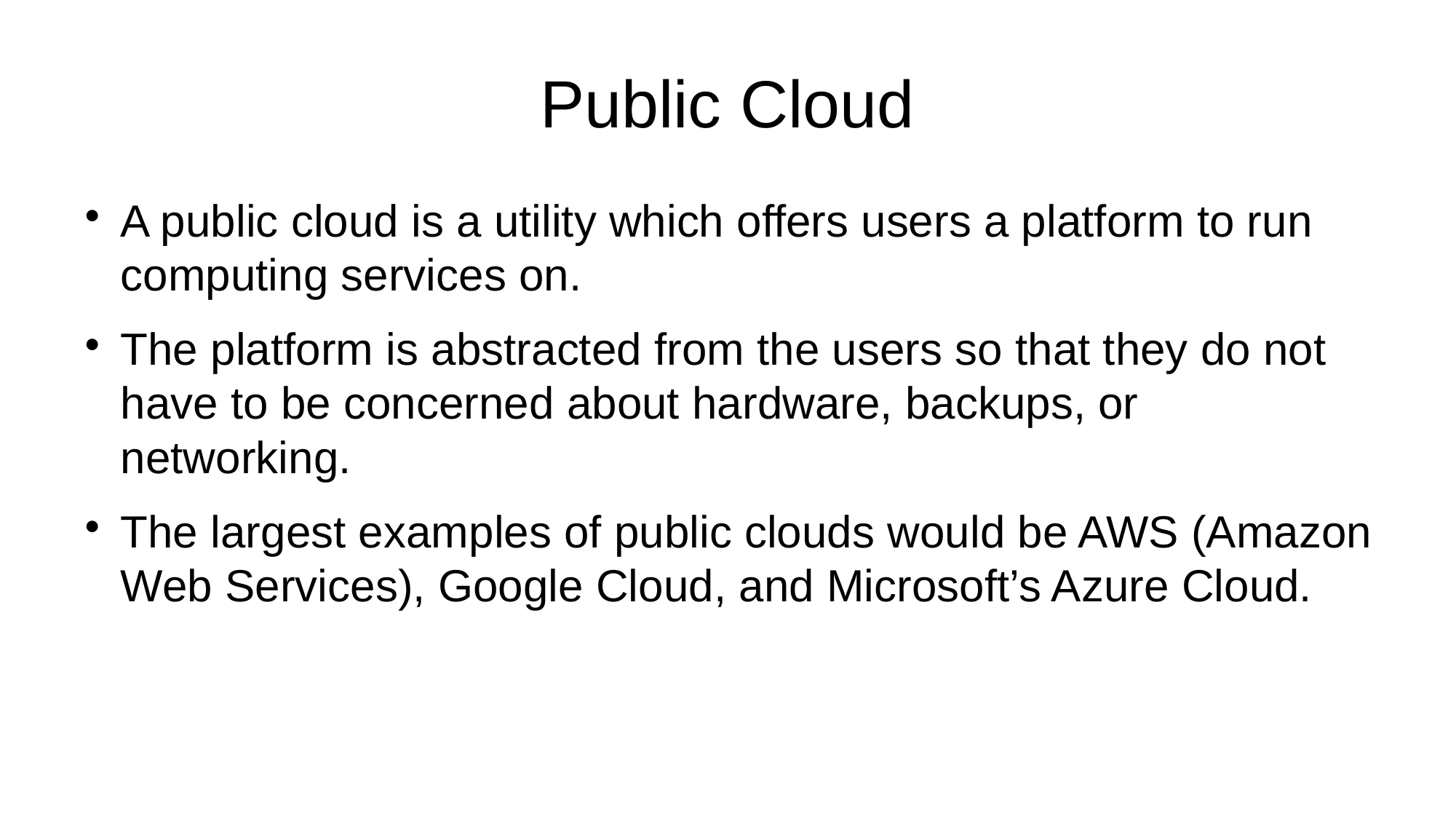

Public Cloud
A public cloud is a utility which offers users a platform to run computing services on.
The platform is abstracted from the users so that they do not have to be concerned about hardware, backups, or networking.
The largest examples of public clouds would be AWS (Amazon Web Services), Google Cloud, and Microsoft’s Azure Cloud.